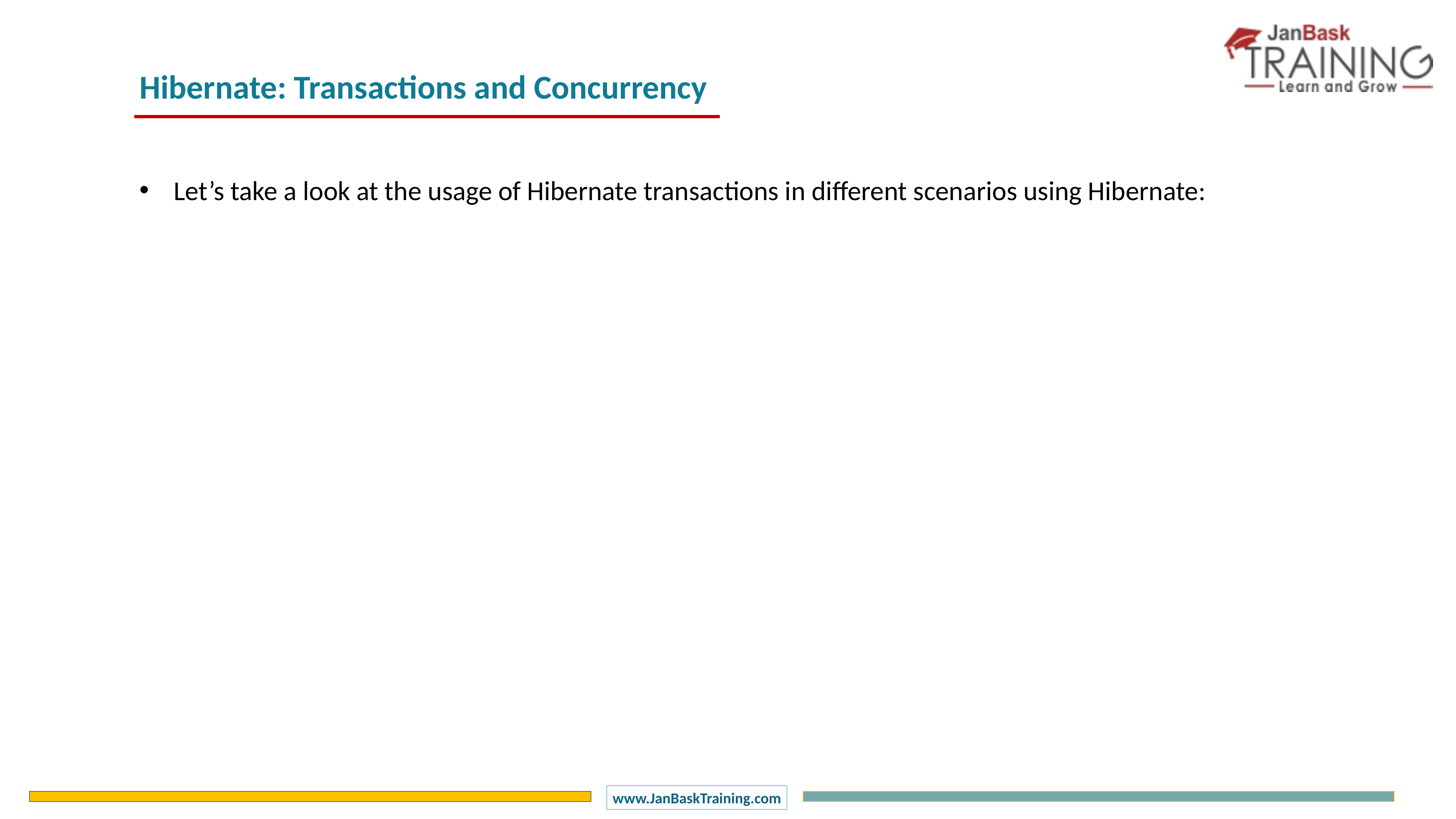

Hibernate: Transactions and Concurrency
Let’s take a look at the usage of Hibernate transactions in different scenarios using Hibernate: